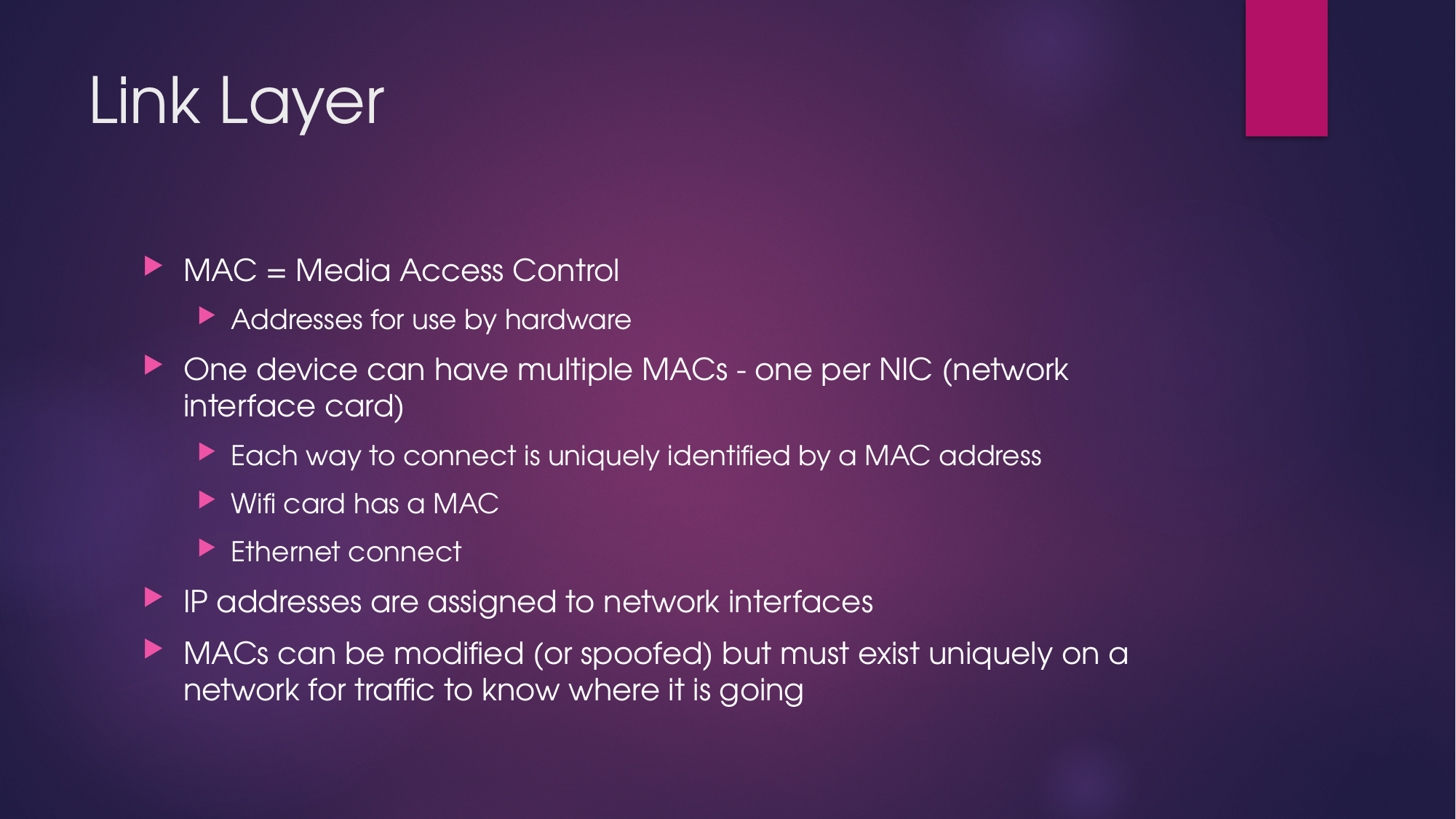

# Link Layer
MAC = Media Access Control
Addresses for use by hardware
One device can have multiple MACs - one per NIC (network interface card)
Each way to connect is uniquely identified by a MAC address
Wifi card has a MAC
Ethernet connect
IP addresses are assigned to network interfaces
MACs can be modified (or spoofed) but must exist uniquely on a network for traffic to know where it is going